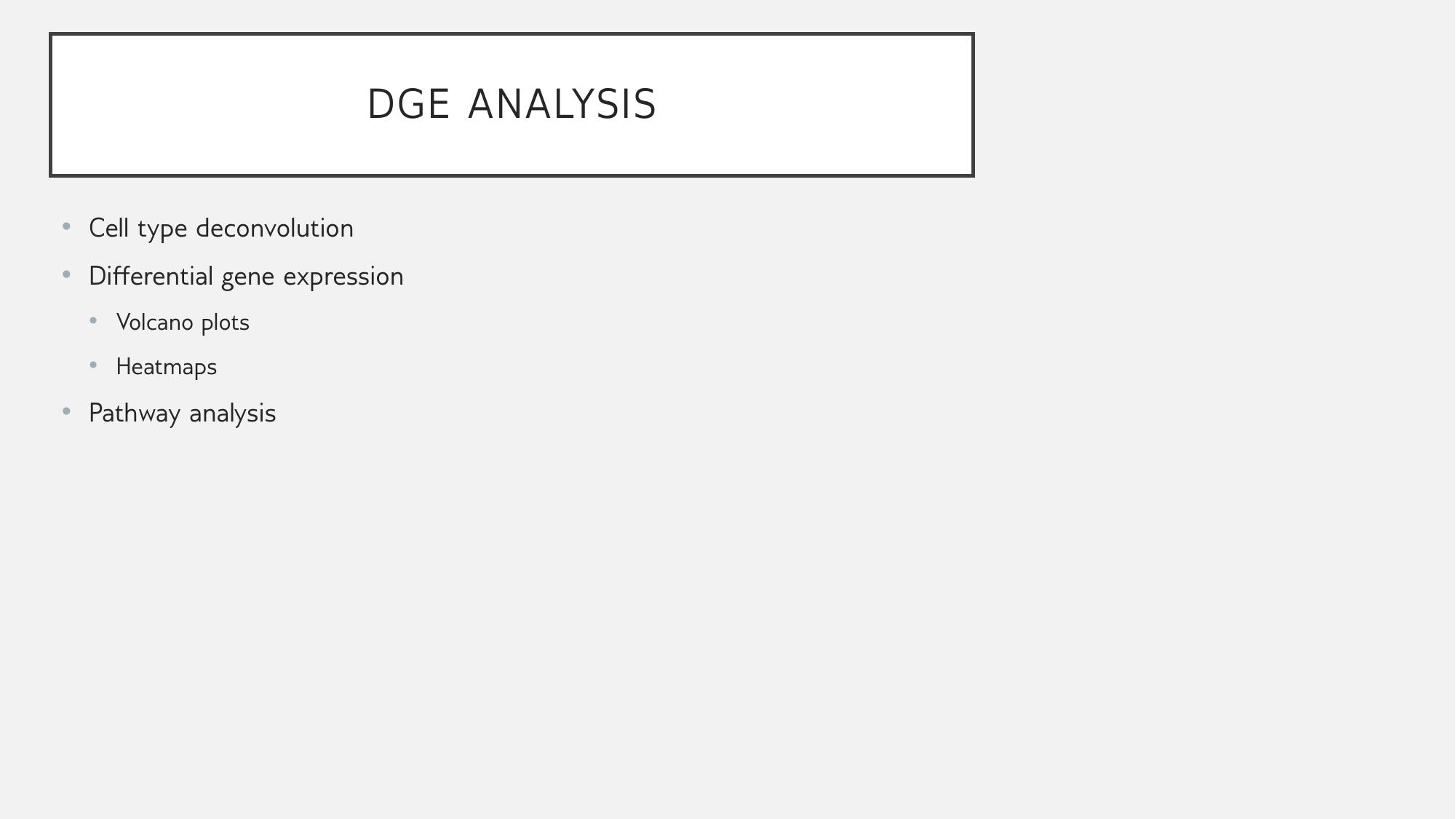

DGE Analysis
Cell type deconvolution
Differential gene expression
Volcano plots
Heatmaps
Pathway analysis